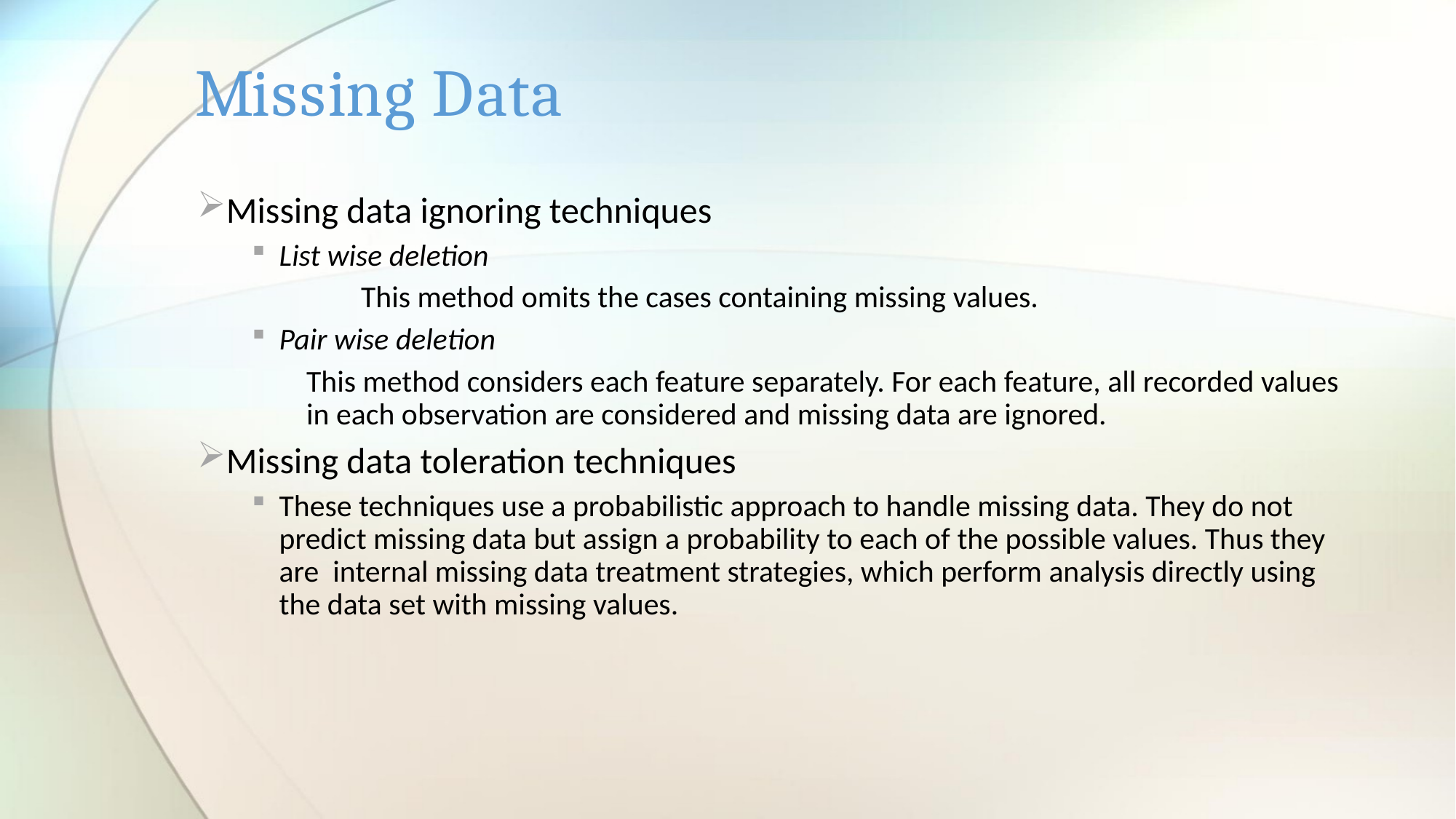

# Missing Data
Missing data ignoring techniques
List wise deletion
	This method omits the cases containing missing values.
Pair wise deletion
This method considers each feature separately. For each feature, all recorded values in each observation are considered and missing data are ignored.
Missing data toleration techniques
These techniques use a probabilistic approach to handle missing data. They do not predict missing data but assign a probability to each of the possible values. Thus they are  internal missing data treatment strategies, which perform analysis directly using the data set with missing values.